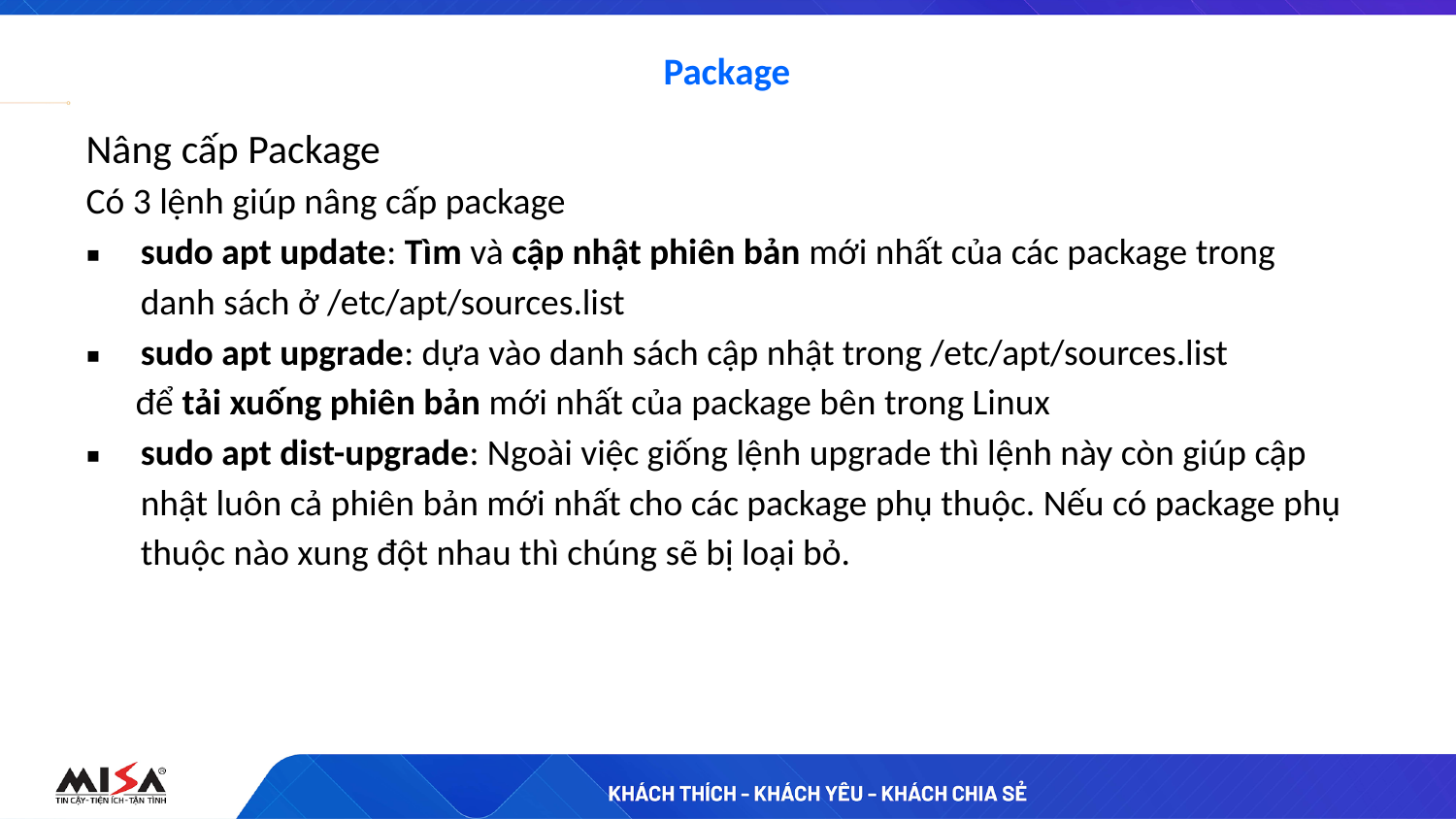

# Package
Nâng cấp Package
Có 3 lệnh giúp nâng cấp package
sudo apt update: Tìm và cập nhật phiên bản mới nhất của các package trong danh sách ở /etc/apt/sources.list
sudo apt upgrade: dựa vào danh sách cập nhật trong /etc/apt/sources.list
      để tải xuống phiên bản mới nhất của package bên trong Linux
sudo apt dist-upgrade: Ngoài việc giống lệnh upgrade thì lệnh này còn giúp cập nhật luôn cả phiên bản mới nhất cho các package phụ thuộc. Nếu có package phụ thuộc nào xung đột nhau thì chúng sẽ bị loại bỏ.